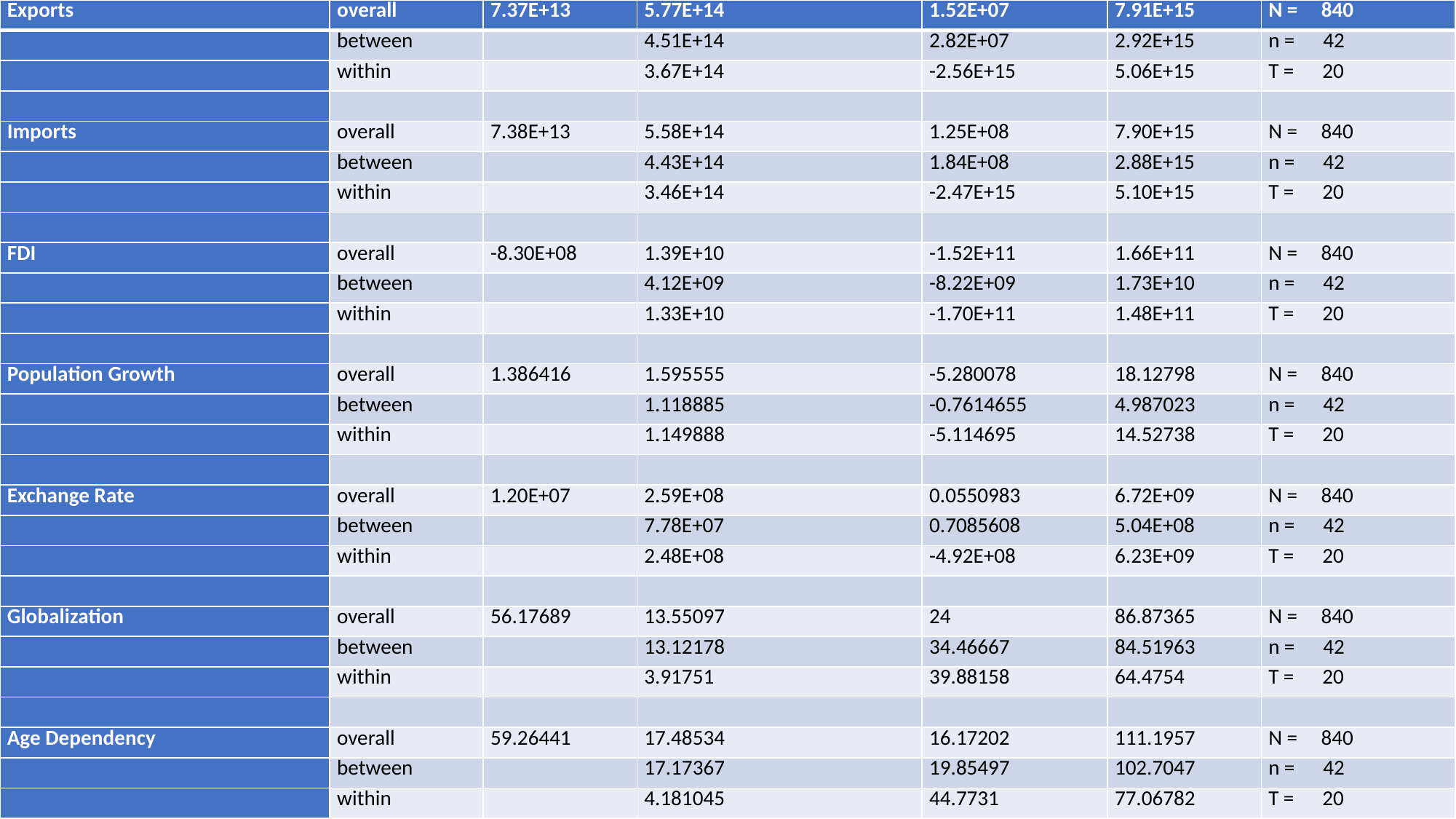

| Exports | overall | 7.37E+13 | 5.77E+14 | 1.52E+07 | 7.91E+15 | N = 840 |
| --- | --- | --- | --- | --- | --- | --- |
|  | between |  | 4.51E+14 | 2.82E+07 | 2.92E+15 | n = 42 |
|  | within |  | 3.67E+14 | -2.56E+15 | 5.06E+15 | T = 20 |
|  |  |  |  |  |  |  |
| Imports | overall | 7.38E+13 | 5.58E+14 | 1.25E+08 | 7.90E+15 | N = 840 |
|  | between |  | 4.43E+14 | 1.84E+08 | 2.88E+15 | n = 42 |
|  | within |  | 3.46E+14 | -2.47E+15 | 5.10E+15 | T = 20 |
|  |  |  |  |  |  |  |
| FDI | overall | -8.30E+08 | 1.39E+10 | -1.52E+11 | 1.66E+11 | N = 840 |
|  | between |  | 4.12E+09 | -8.22E+09 | 1.73E+10 | n = 42 |
|  | within |  | 1.33E+10 | -1.70E+11 | 1.48E+11 | T = 20 |
|  |  |  |  |  |  |  |
| Population Growth | overall | 1.386416 | 1.595555 | -5.280078 | 18.12798 | N = 840 |
|  | between |  | 1.118885 | -0.7614655 | 4.987023 | n = 42 |
|  | within |  | 1.149888 | -5.114695 | 14.52738 | T = 20 |
|  |  |  |  |  |  |  |
| Exchange Rate | overall | 1.20E+07 | 2.59E+08 | 0.0550983 | 6.72E+09 | N = 840 |
|  | between |  | 7.78E+07 | 0.7085608 | 5.04E+08 | n = 42 |
|  | within |  | 2.48E+08 | -4.92E+08 | 6.23E+09 | T = 20 |
|  |  |  |  |  |  |  |
| Globalization | overall | 56.17689 | 13.55097 | 24 | 86.87365 | N = 840 |
|  | between |  | 13.12178 | 34.46667 | 84.51963 | n = 42 |
|  | within |  | 3.91751 | 39.88158 | 64.4754 | T = 20 |
|  |  |  |  |  |  |  |
| Age Dependency | overall | 59.26441 | 17.48534 | 16.17202 | 111.1957 | N = 840 |
|  | between |  | 17.17367 | 19.85497 | 102.7047 | n = 42 |
|  | within |  | 4.181045 | 44.7731 | 77.06782 | T = 20 |